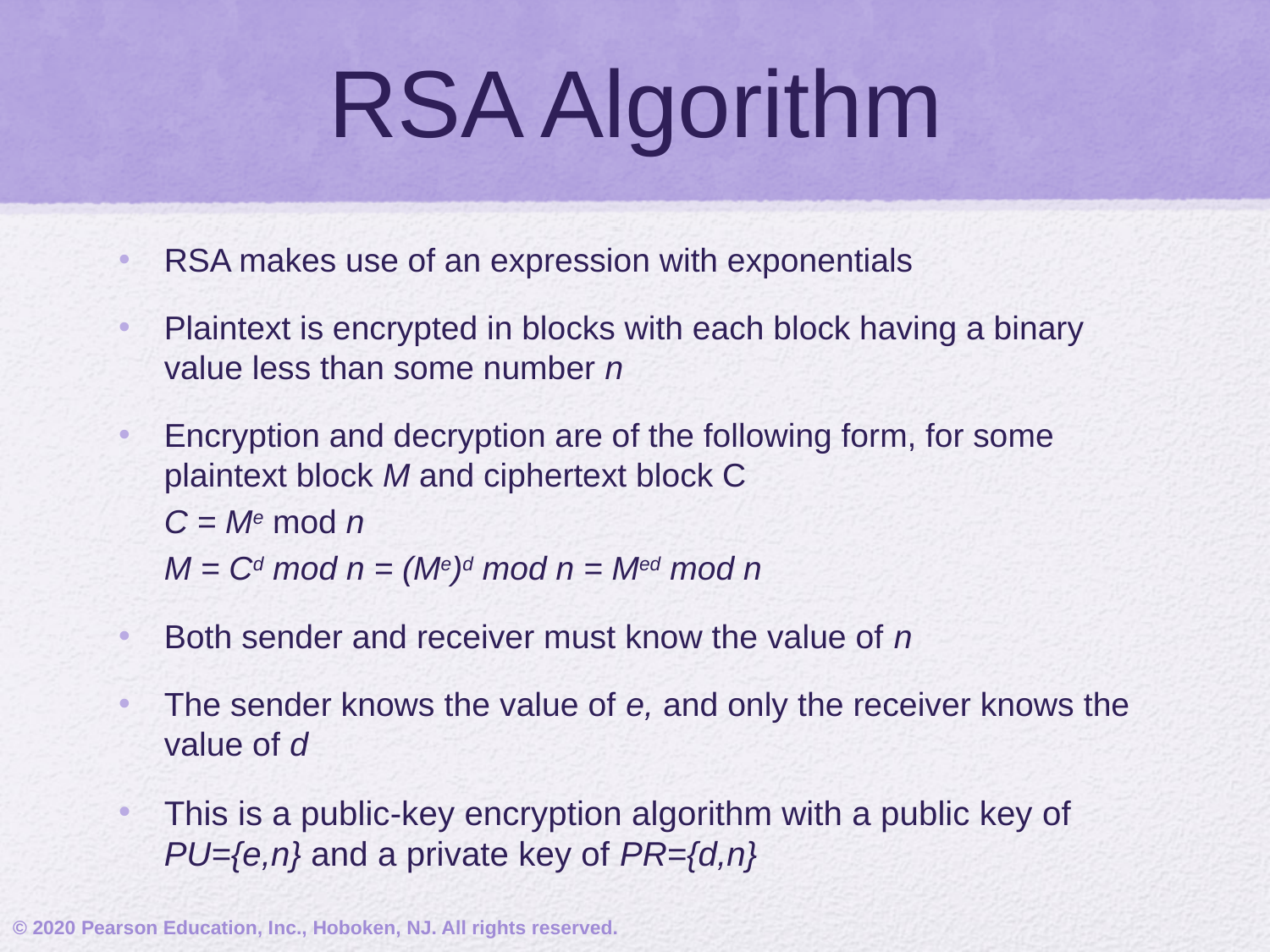

# RSA Algorithm
RSA makes use of an expression with exponentials
Plaintext is encrypted in blocks with each block having a binary value less than some number n
Encryption and decryption are of the following form, for some plaintext block M and ciphertext block C
		C = Me mod n
		M = Cd mod n = (Me)d mod n = Med mod n
Both sender and receiver must know the value of n
The sender knows the value of e, and only the receiver knows the value of d
This is a public-key encryption algorithm with a public key of PU={e,n} and a private key of PR={d,n}

© 2020 Pearson Education, Inc., Hoboken, NJ. All rights reserved.